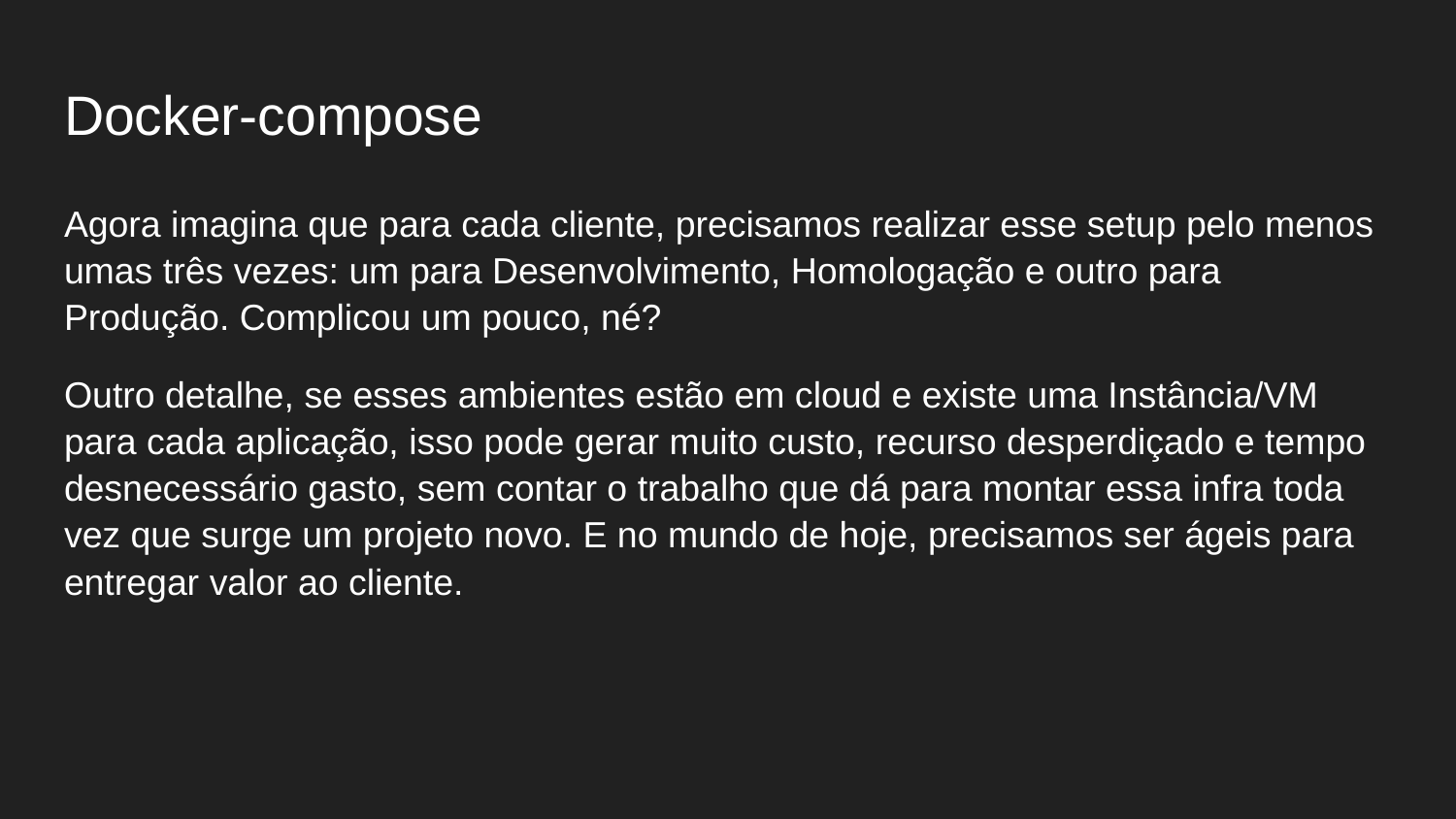

# Docker-compose
Agora imagina que para cada cliente, precisamos realizar esse setup pelo menos umas três vezes: um para Desenvolvimento, Homologação e outro para Produção. Complicou um pouco, né?
Outro detalhe, se esses ambientes estão em cloud e existe uma Instância/VM para cada aplicação, isso pode gerar muito custo, recurso desperdiçado e tempo desnecessário gasto, sem contar o trabalho que dá para montar essa infra toda vez que surge um projeto novo. E no mundo de hoje, precisamos ser ágeis para entregar valor ao cliente.